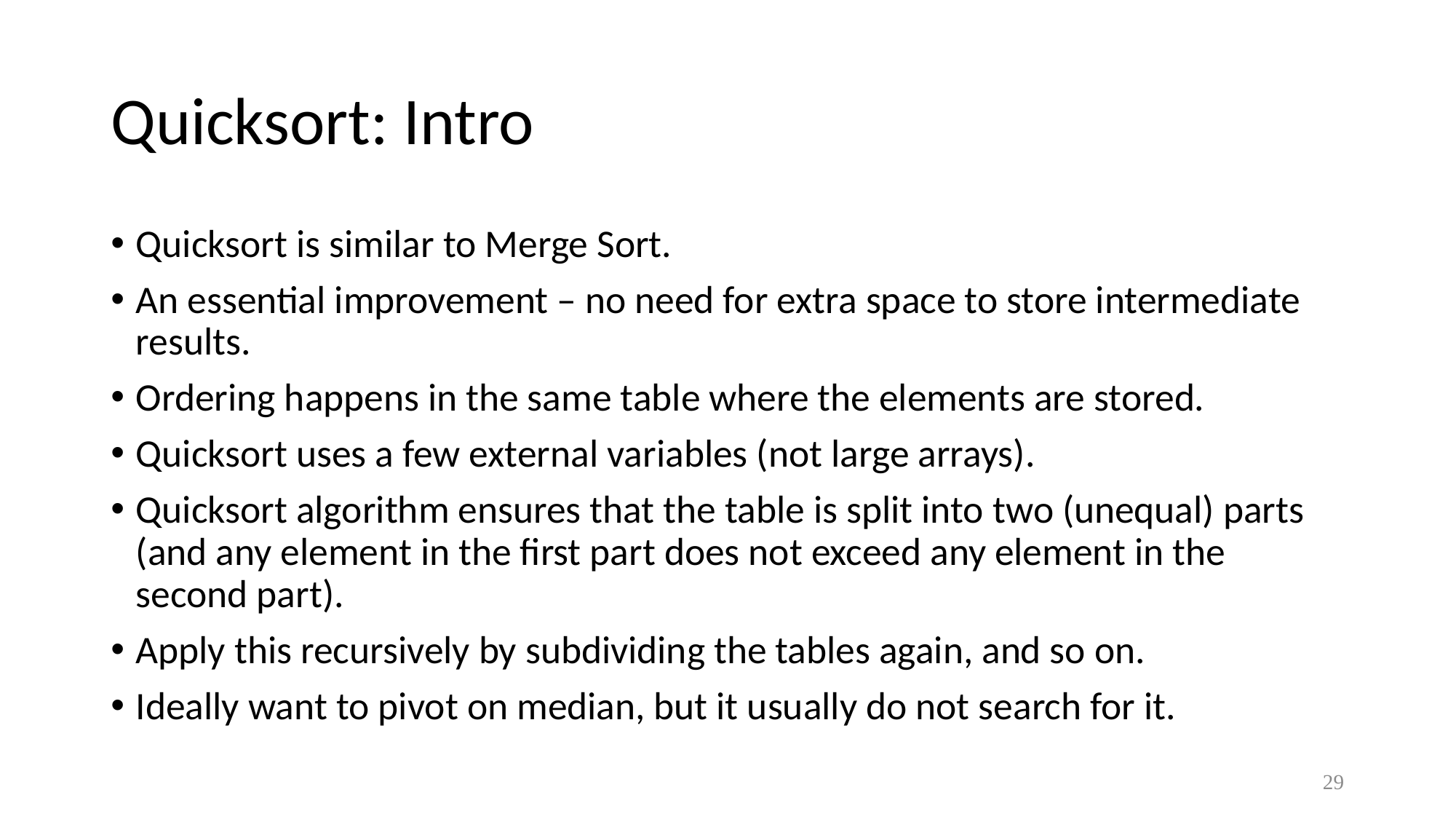

# Quicksort: Intro
Quicksort is similar to Merge Sort.
An essential improvement – no need for extra space to store intermediate results.
Ordering happens in the same table where the elements are stored.
Quicksort uses a few external variables (not large arrays).
Quicksort algorithm ensures that the table is split into two (unequal) parts (and any element in the first part does not exceed any element in the second part).
Apply this recursively by subdividing the tables again, and so on.
Ideally want to pivot on median, but it usually do not search for it.
29